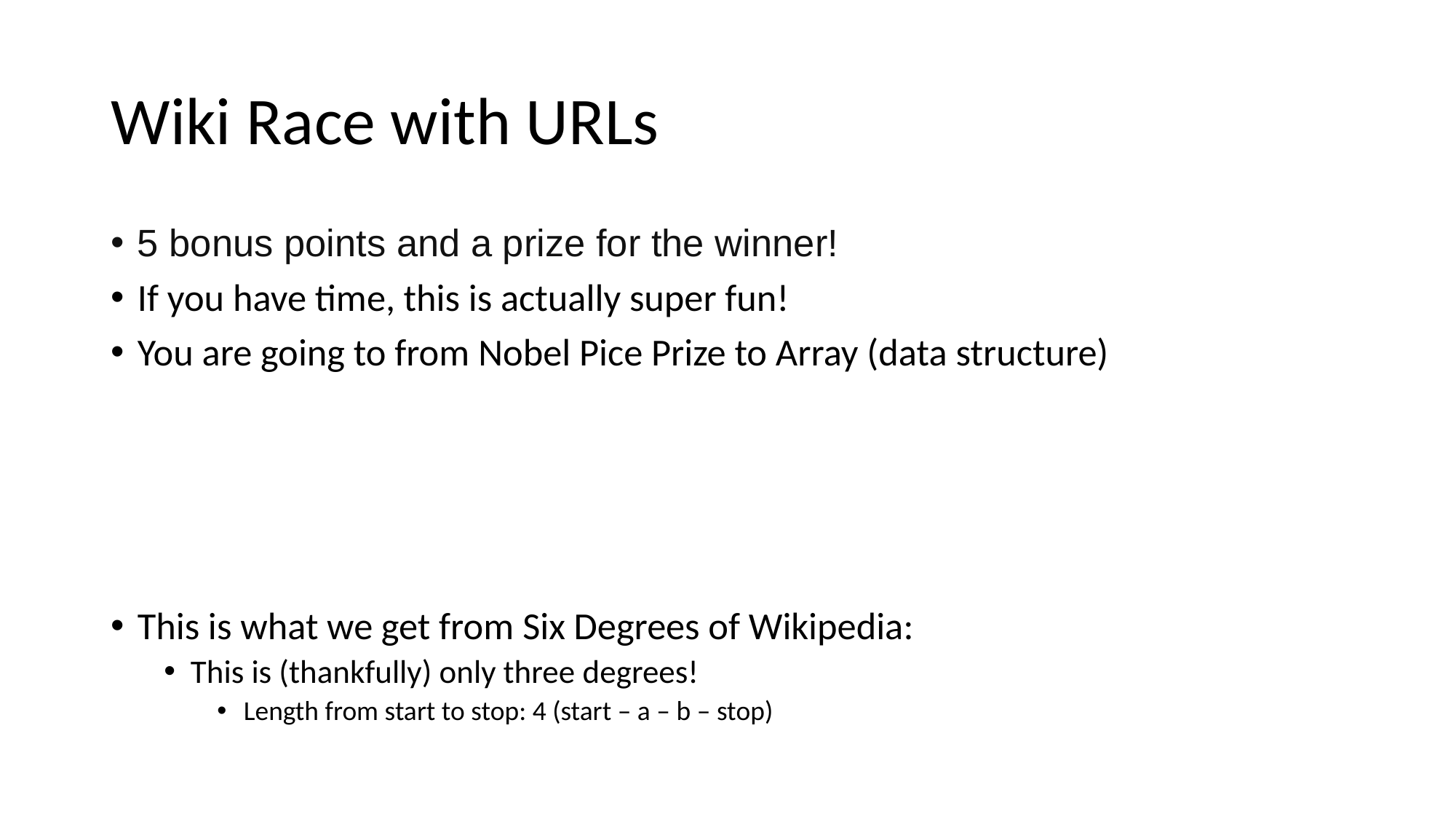

# Wiki Race with URLs
5 bonus points and a prize for the winner!
If you have time, this is actually super fun!
You are going to from Nobel Pice Prize to Array (data structure)

This is what we get from Six Degrees of Wikipedia:
This is (thankfully) only three degrees!
Length from start to stop: 4 (start – a – b – stop)